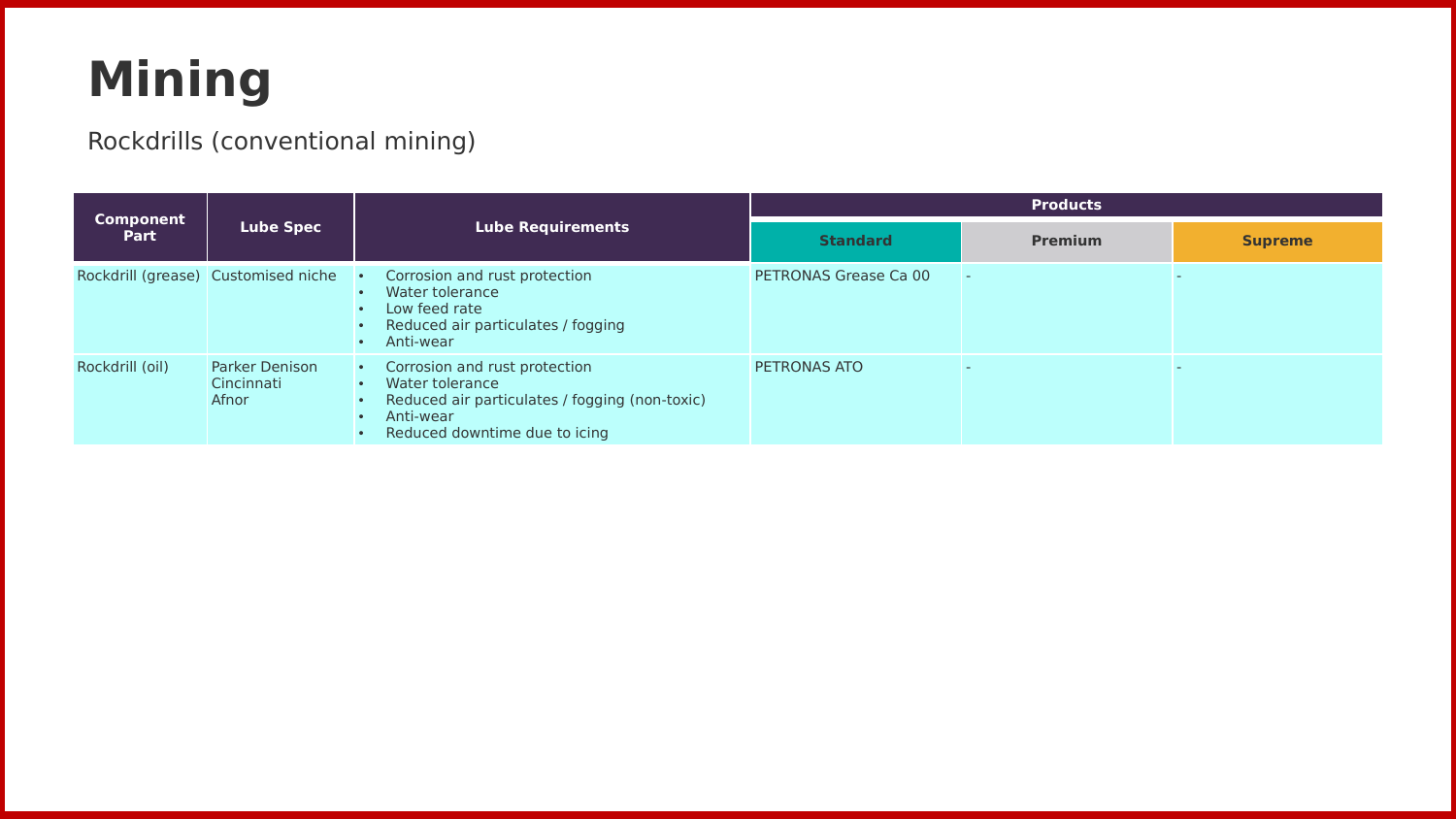

# Mining
Rockdrills (conventional mining)
| Component Part | Lube Spec | Lube Requirements | Products |  |  |
| --- | --- | --- | --- | --- | --- |
|  |  |  | Standard | Premium | Supreme |
| Rockdrill (grease) | Customised niche | Corrosion and rust protection Water tolerance Low feed rate Reduced air particulates / fogging Anti-wear | PETRONAS Grease Ca 00 | - | - |
| Rockdrill (oil) | Parker Denison Cincinnati Afnor | Corrosion and rust protection Water tolerance Reduced air particulates / fogging (non-toxic) Anti-wear Reduced downtime due to icing | PETRONAS ATO | - | - |